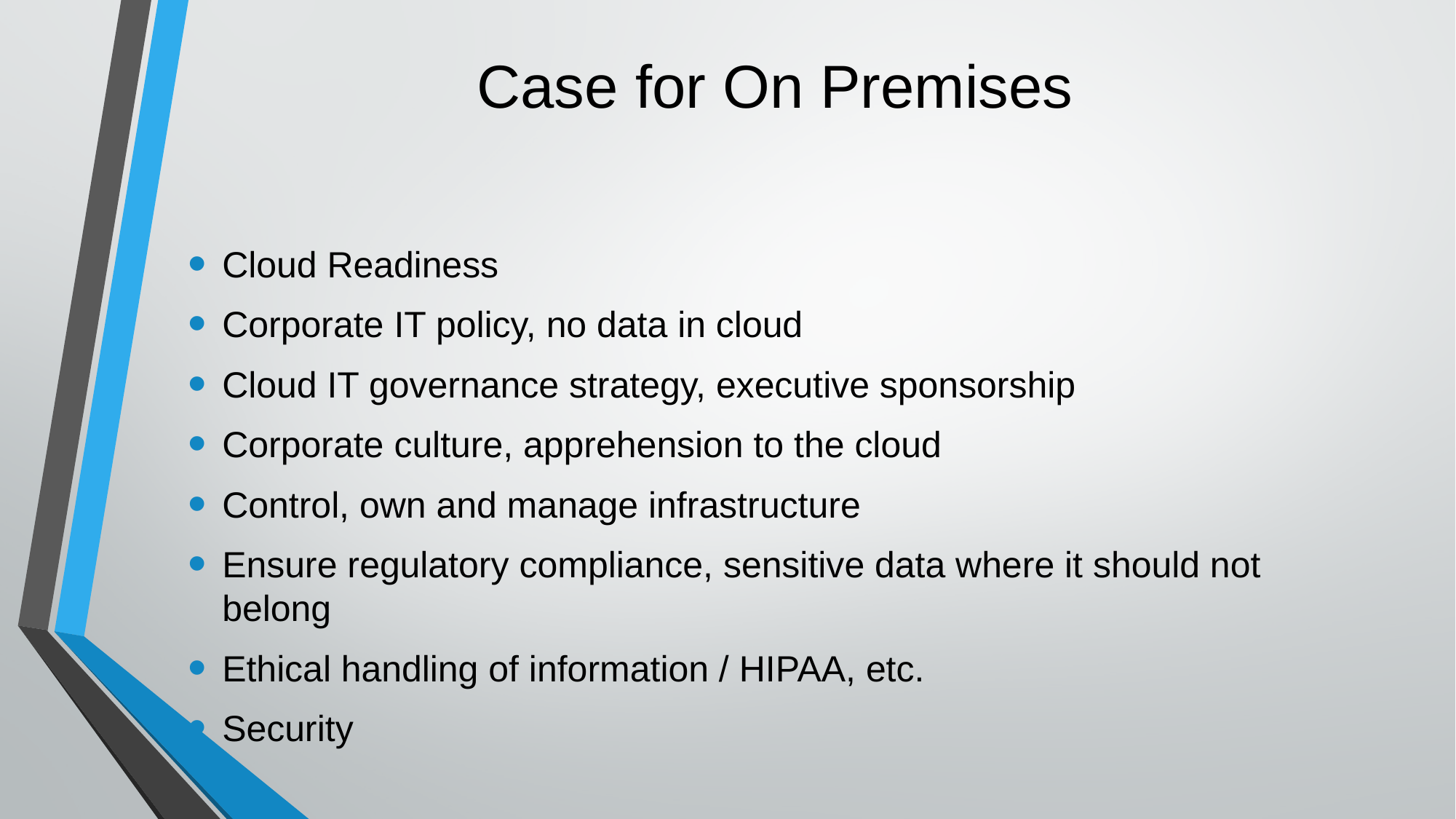

# Case for On Premises
Cloud Readiness
Corporate IT policy, no data in cloud
Cloud IT governance strategy, executive sponsorship
Corporate culture, apprehension to the cloud
Control, own and manage infrastructure
Ensure regulatory compliance, sensitive data where it should not belong
Ethical handling of information / HIPAA, etc.
Security